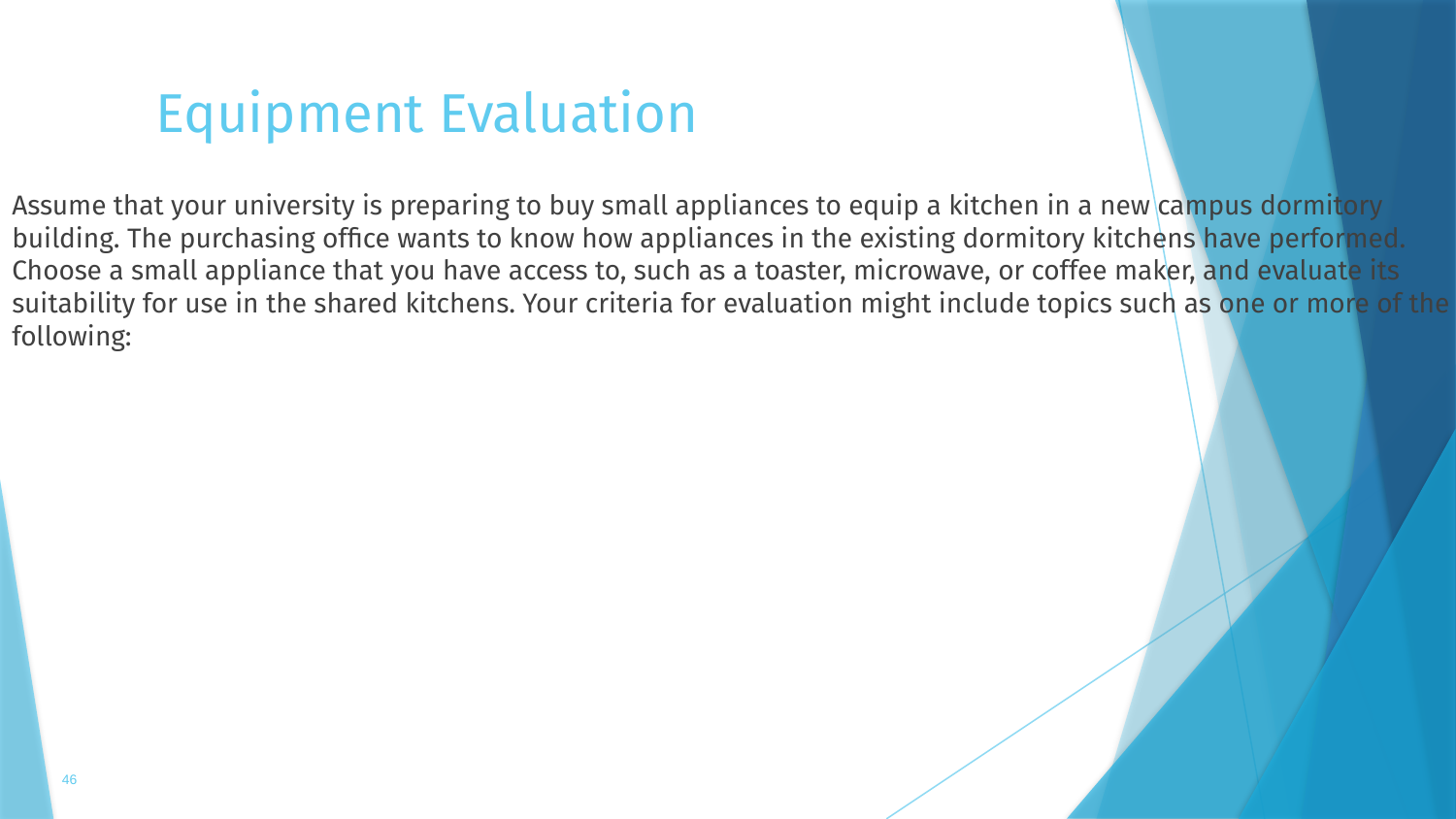

# Equipment Evaluation
Assume that your university is preparing to buy small appliances to equip a kitchen in a new campus dormitory building. The purchasing office wants to know how appliances in the existing dormitory kitchens have performed. Choose a small appliance that you have access to, such as a toaster, microwave, or coffee maker, and evaluate its suitability for use in the shared kitchens. Your criteria for evaluation might include topics such as one or more of the following:
46